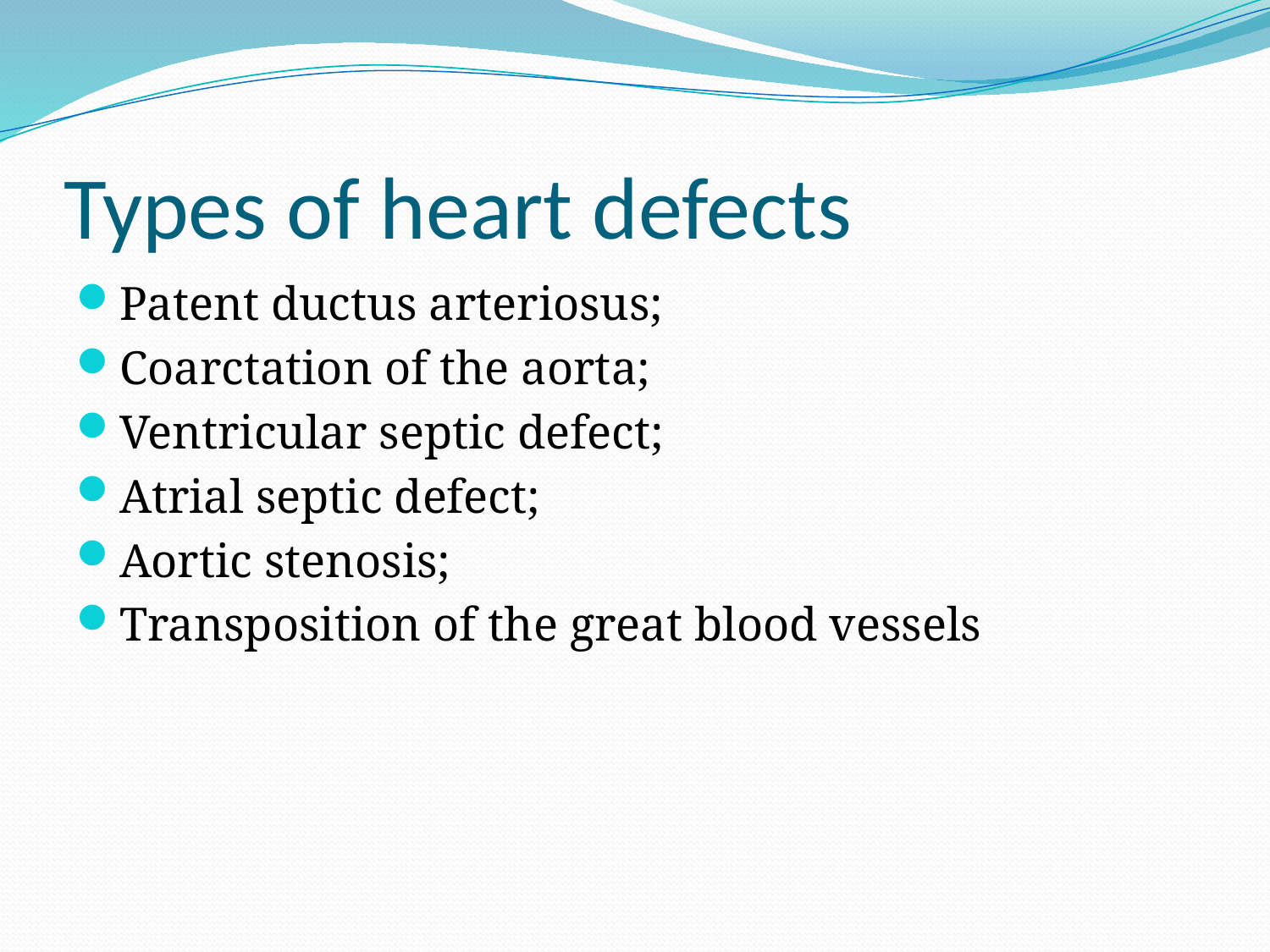

# Types of heart defects
Patent ductus arteriosus;
Coarctation of the aorta;
Ventricular septic defect;
Atrial septic defect;
Aortic stenosis;
Transposition of the great blood vessels